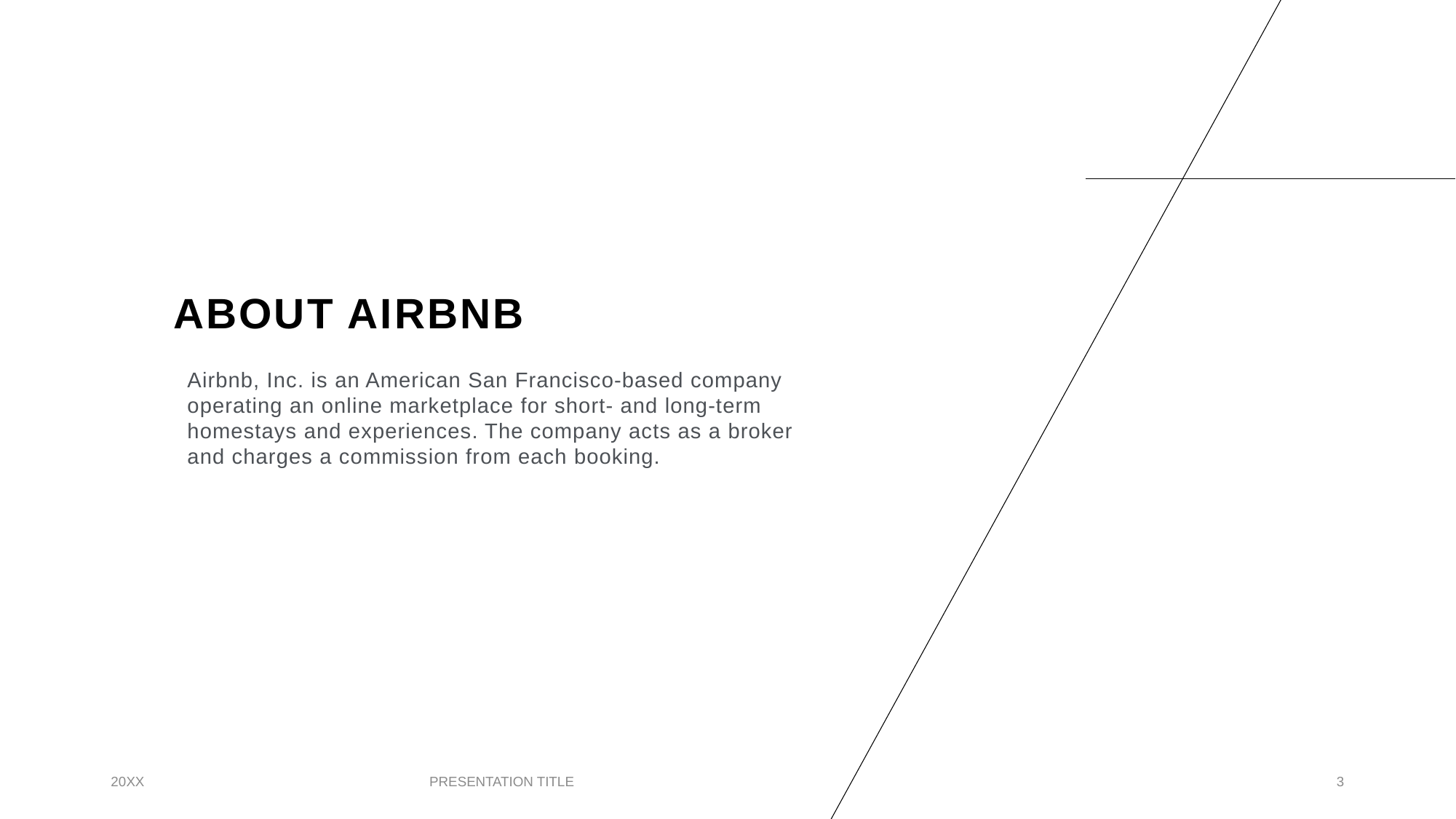

# About AirBnb
Airbnb, Inc. is an American San Francisco-based company operating an online marketplace for short- and long-term homestays and experiences. The company acts as a broker and charges a commission from each booking.
20XX
PRESENTATION TITLE
3